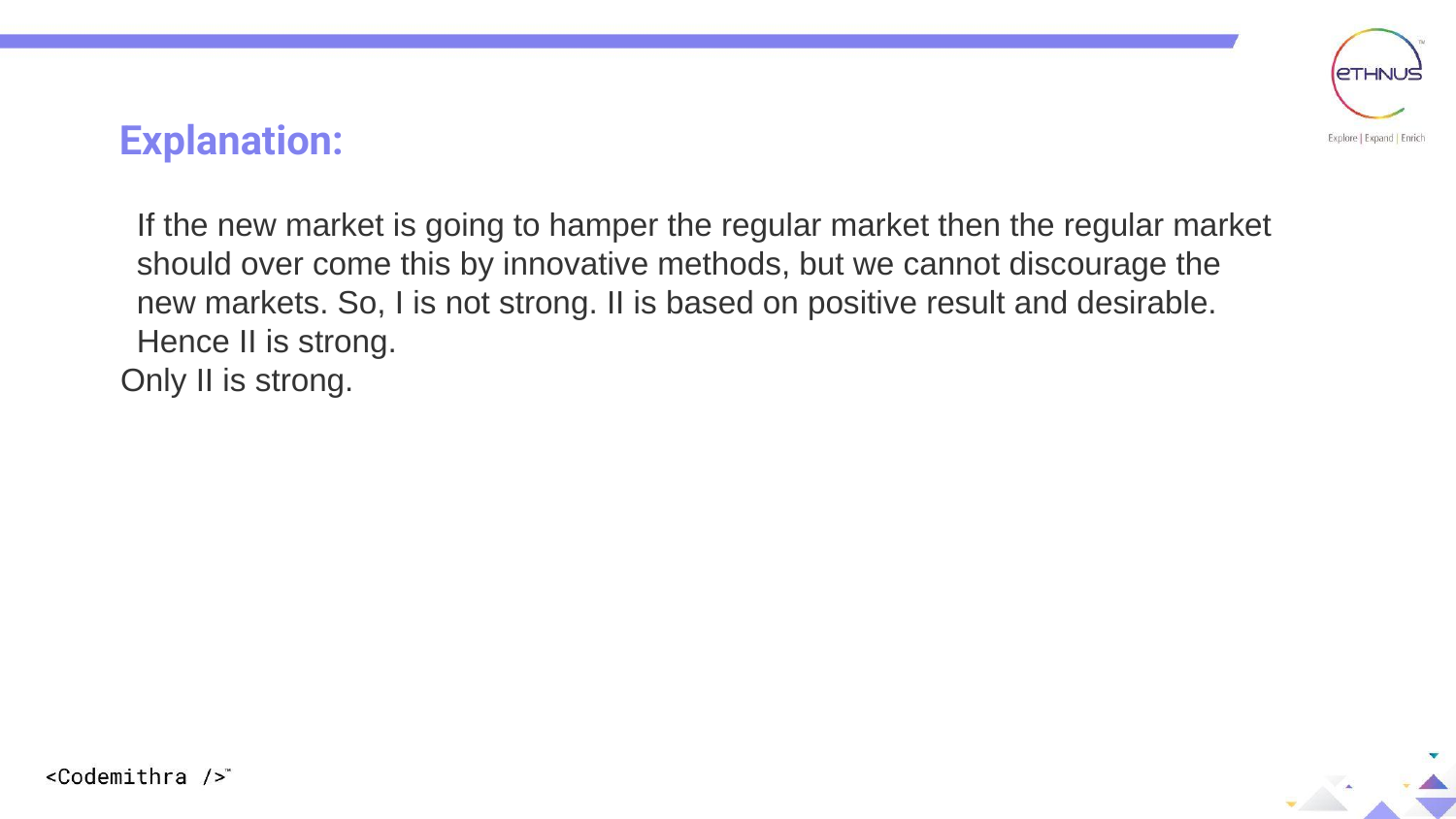

Explanation:
Explanation:
If the new market is going to hamper the regular market then the regular market should over come this by innovative methods, but we cannot discourage the new markets. So, I is not strong. II is based on positive result and desirable. Hence II is strong.
Only II is strong.